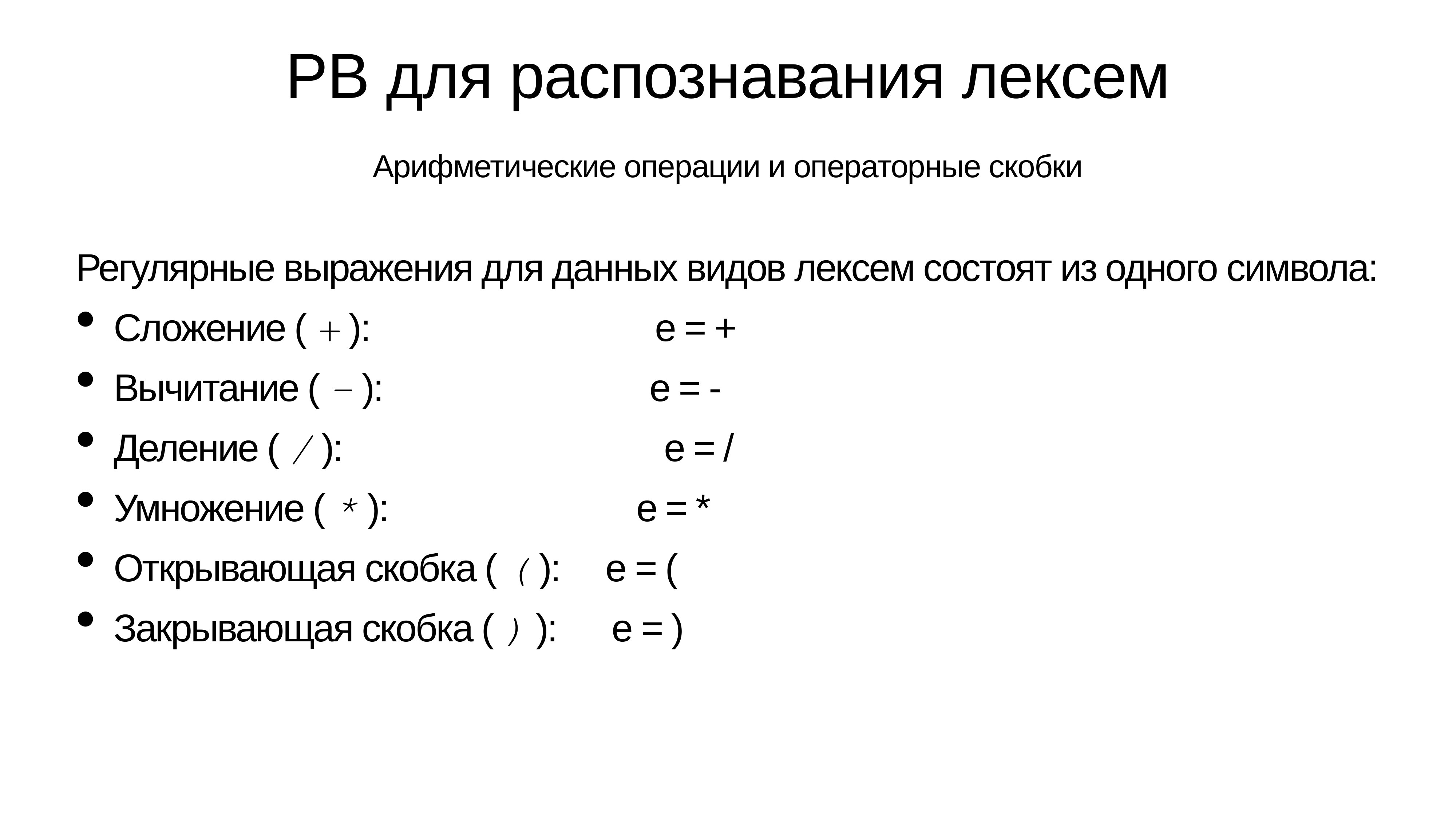

# РВ для распознавания лексем
Арифметические операции и операторные скобки
Регулярные выражения для данных видов лексем состоят из одного символа:
Сложение ( + ):                               e = +
Вычитание ( - ):                             e = -
Деление ( / ):                                   e = /
Умножение ( * ):                           e = *
Открывающая скобка ( ( ):     e = (
Закрывающая скобка ( ) ):      e = )